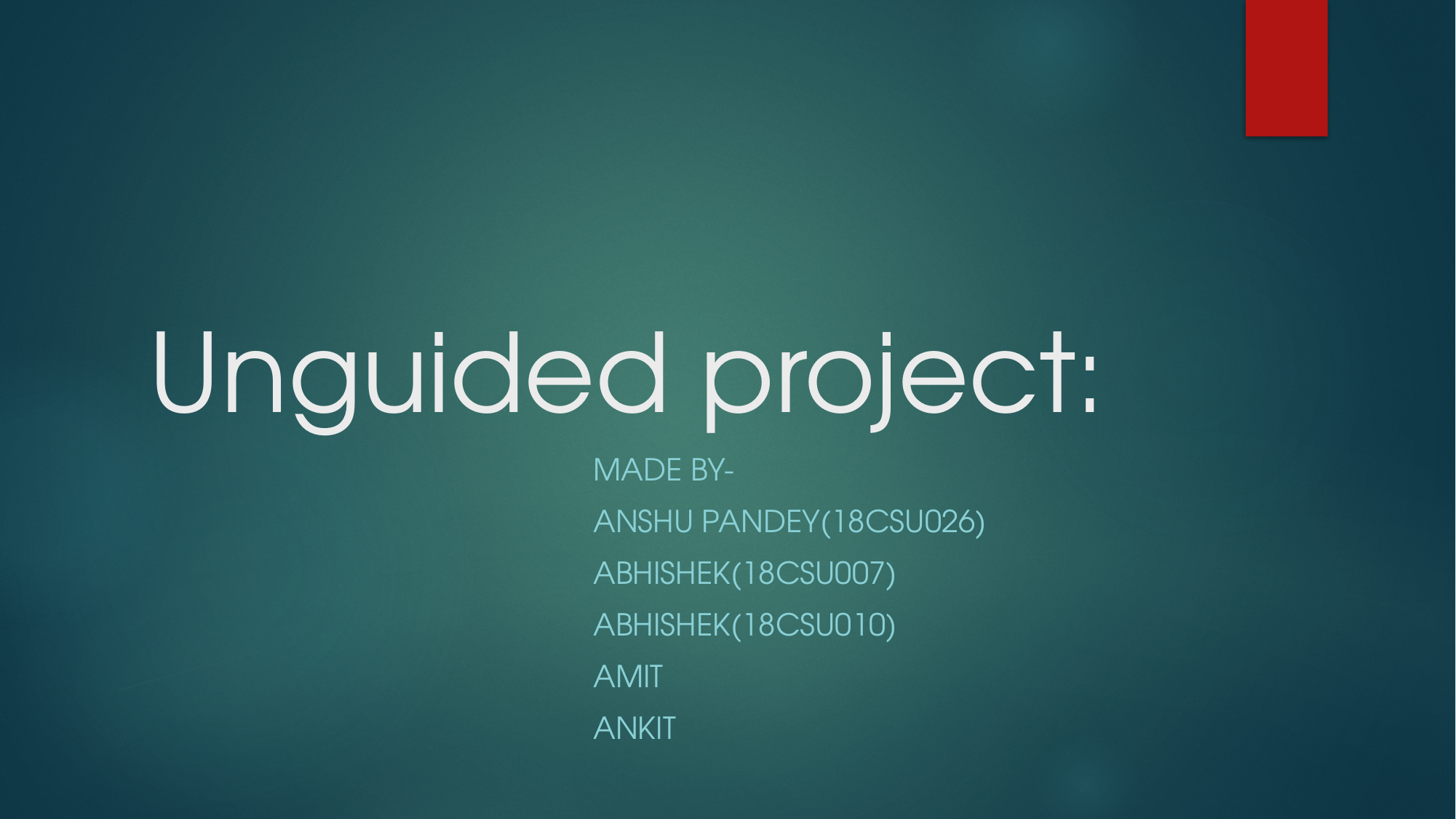

# Unguided project:
Made by-
Anshu pandey(18csu026)
Abhishek(18csu007)
Abhishek(18csu010)
amit
ankit